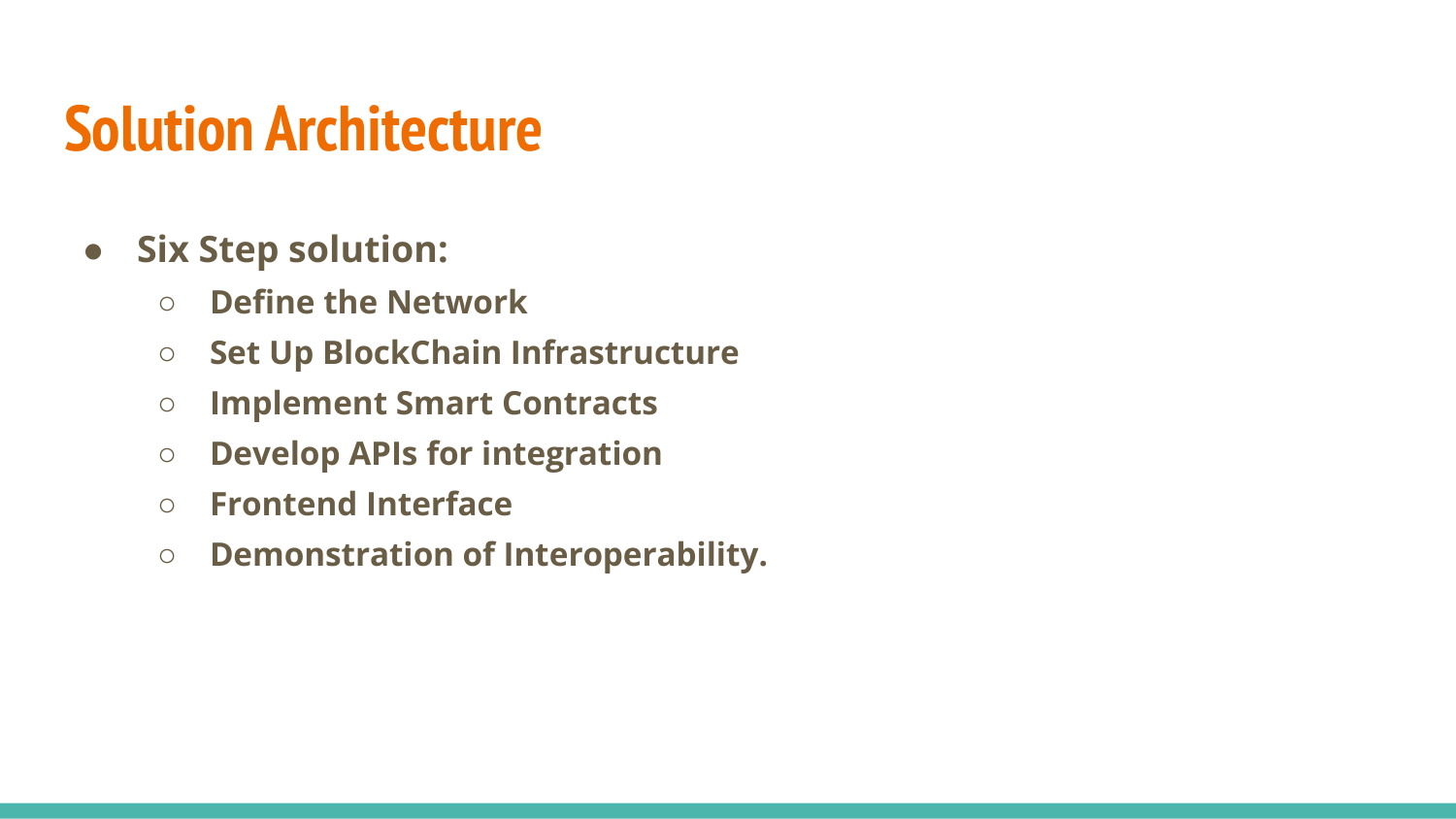

# Solution Architecture
Six Step solution:
Define the Network
Set Up BlockChain Infrastructure
Implement Smart Contracts
Develop APIs for integration
Frontend Interface
Demonstration of Interoperability.